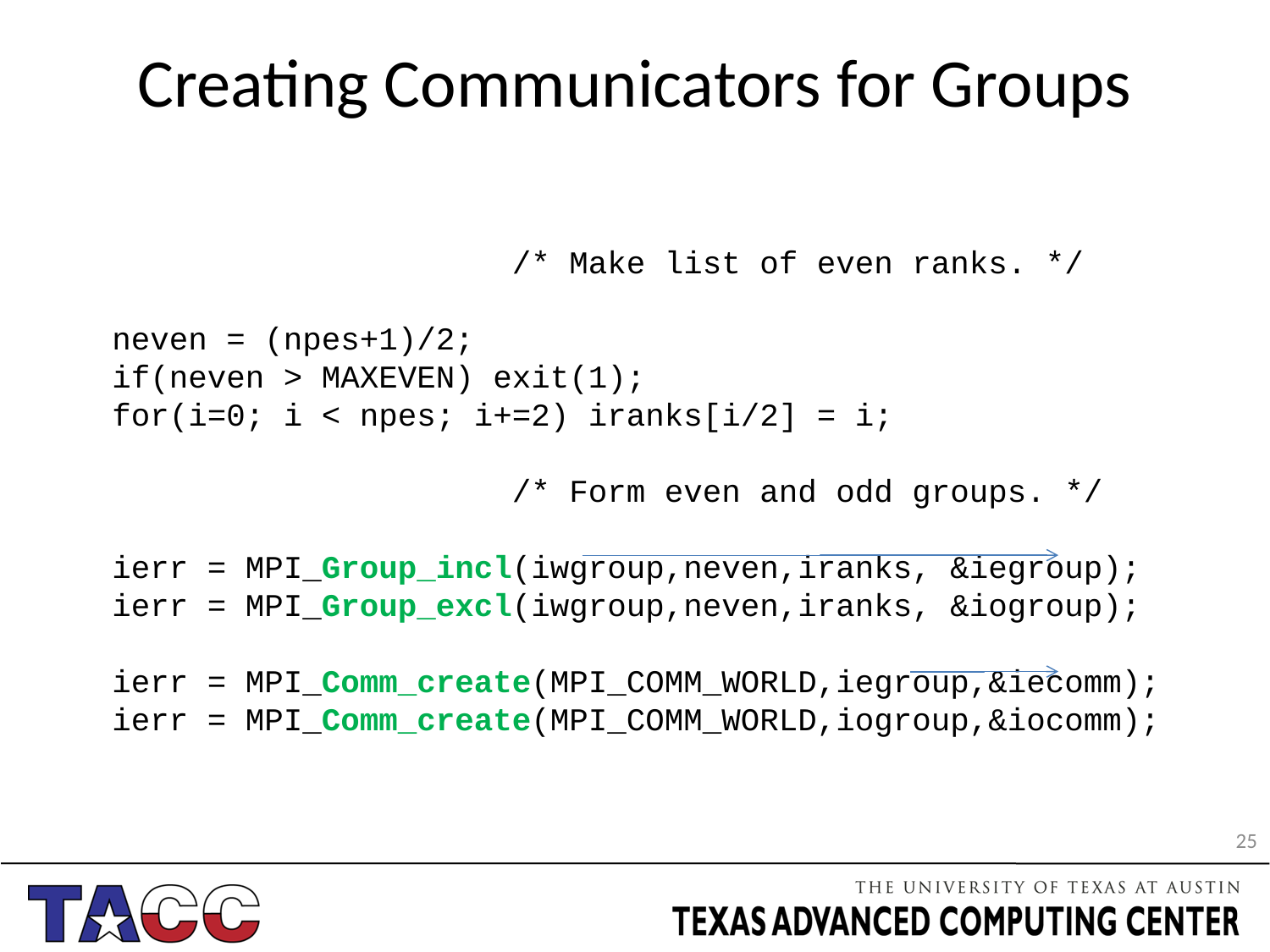

# Creating Communicators for Groups
                        /* Make list of even ranks. */

   neven = (npes+1)/2;
   if(neven > MAXEVEN) exit(1);
   for(i=0; i < npes; i+=2) iranks[i/2] = i;

                        /* Form even and odd groups. */

   ierr = MPI_Group_incl(iwgroup,neven,iranks, &iegroup);
   ierr = MPI_Group_excl(iwgroup,neven,iranks, &iogroup);

   ierr = MPI_Comm_create(MPI_COMM_WORLD,iegroup,&iecomm);
   ierr = MPI_Comm_create(MPI_COMM_WORLD,iogroup,&iocomm);

25